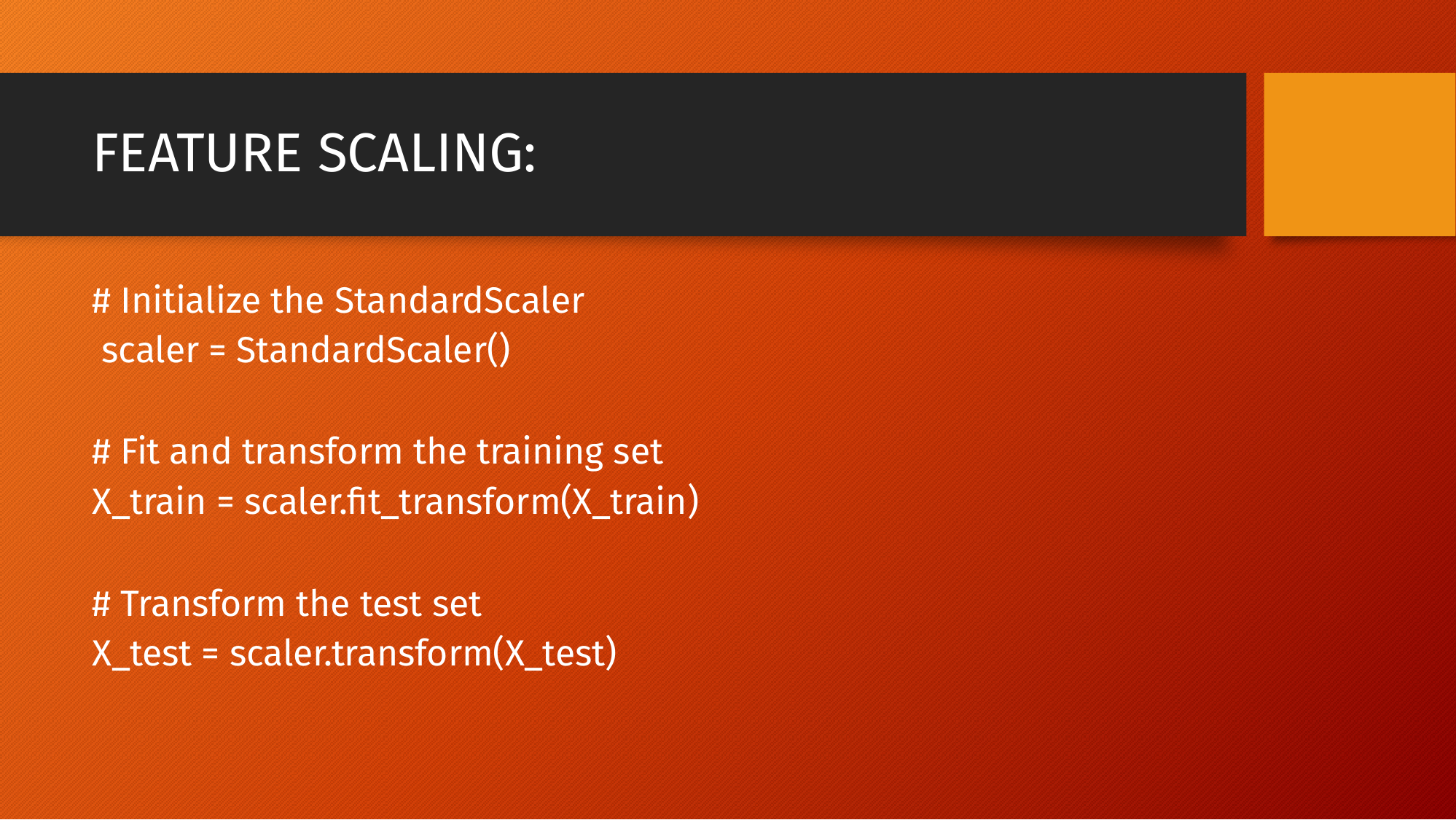

# FEATURE SCALING:
# Initialize the StandardScaler  scaler = StandardScaler()

# Fit and transform the training set  X_train = scaler.fit_transform(X_train)

# Transform the test set
X_test = scaler.transform(X_test)